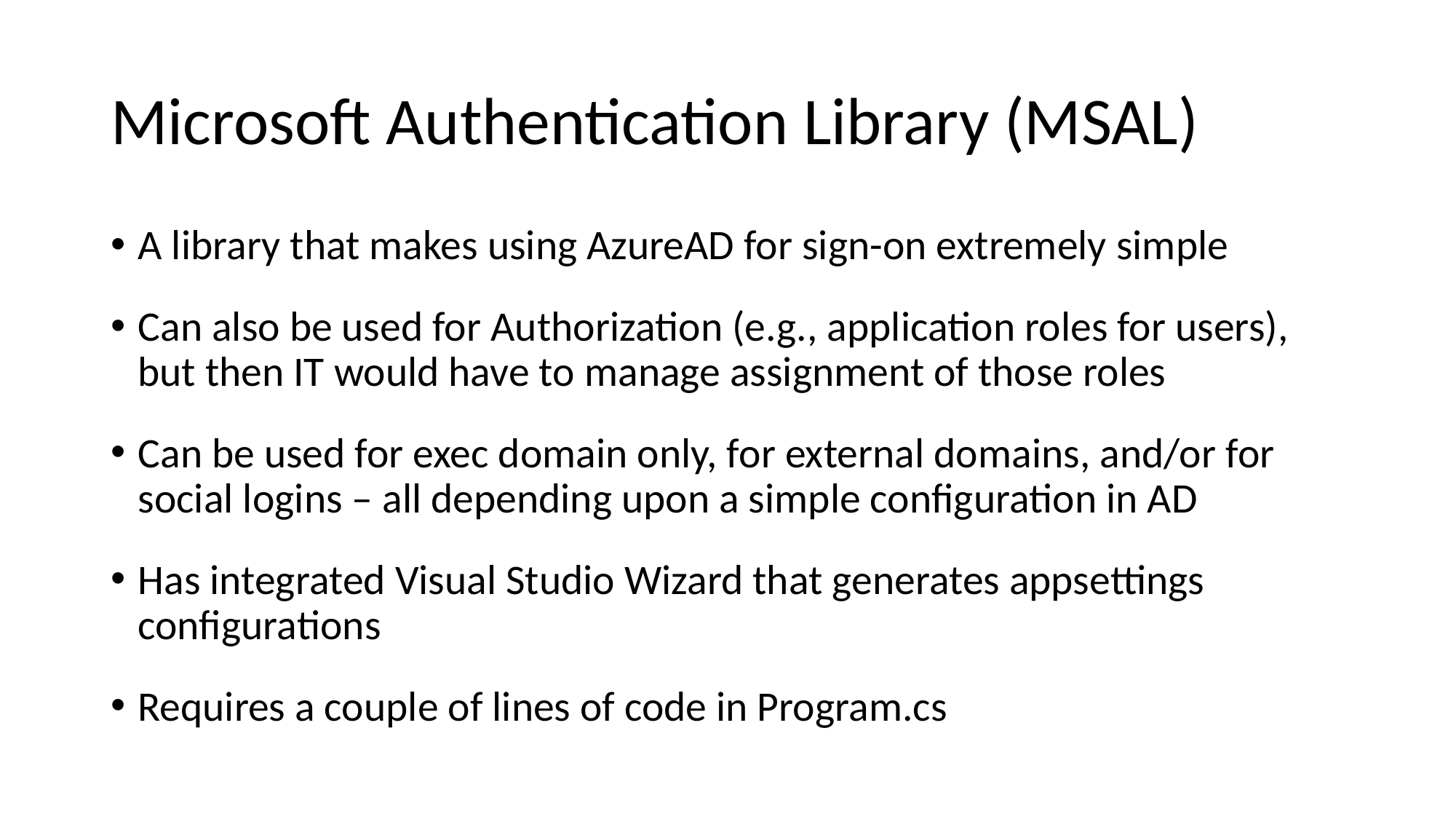

# Microsoft Authentication Library (MSAL)
A library that makes using AzureAD for sign-on extremely simple
Can also be used for Authorization (e.g., application roles for users), but then IT would have to manage assignment of those roles
Can be used for exec domain only, for external domains, and/or for social logins – all depending upon a simple configuration in AD
Has integrated Visual Studio Wizard that generates appsettings configurations
Requires a couple of lines of code in Program.cs